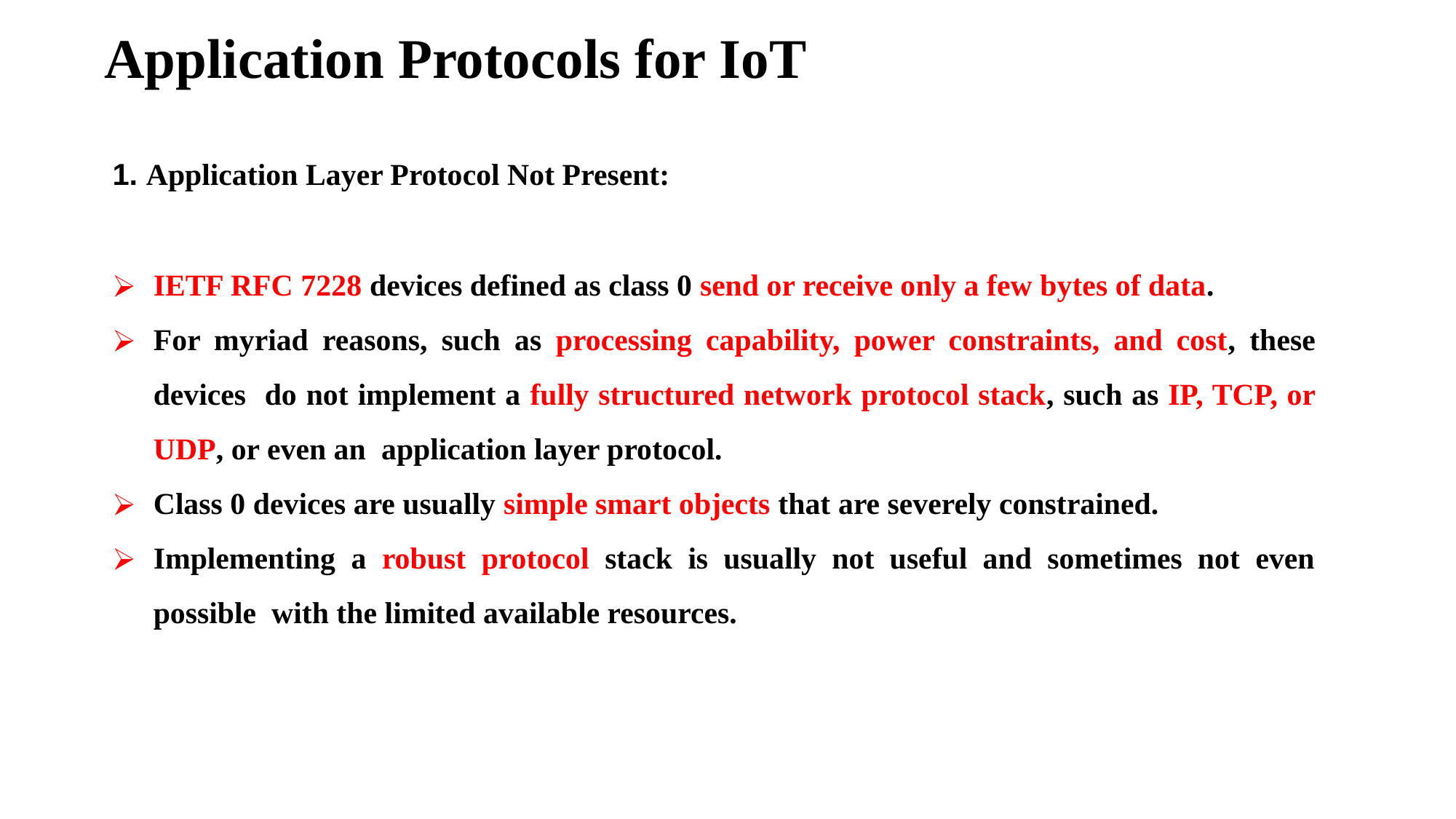

# Application Protocols for IoT

1. Application Layer Protocol Not Present:

IETF RFC 7228 devices defined as class 0 send or receive only a few bytes of data.
For myriad reasons, such as processing capability, power constraints, and cost, these devices  do not implement a fully structured network protocol stack, such as IP, TCP, or UDP, or even an  application layer protocol.
Class 0 devices are usually simple smart objects that are severely constrained.
Implementing a robust protocol stack is usually not useful and sometimes not even possible  with the limited available resources.